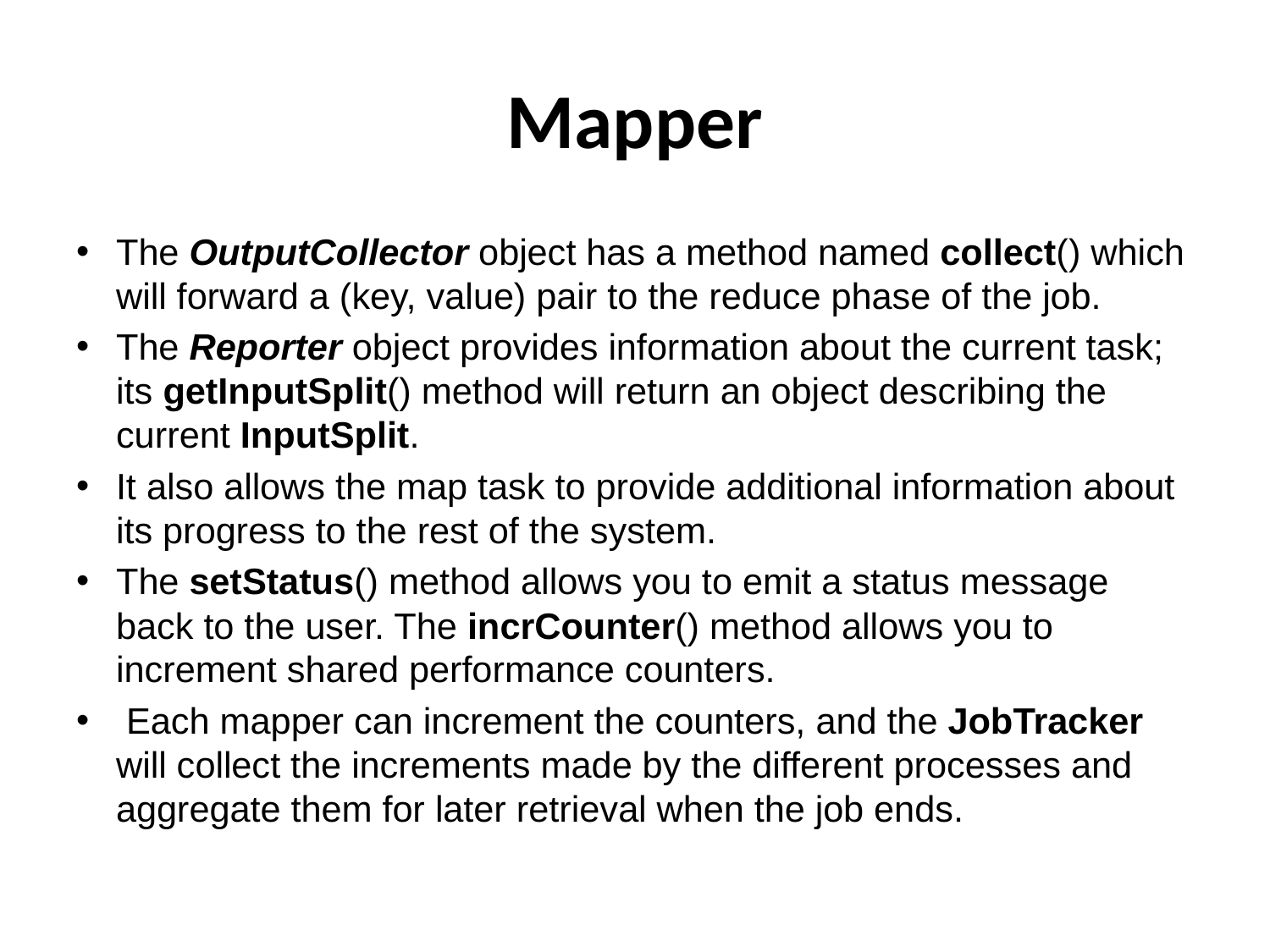

# Mapper
The OutputCollector object has a method named collect() which will forward a (key, value) pair to the reduce phase of the job.
The Reporter object provides information about the current task; its getInputSplit() method will return an object describing the current InputSplit.
It also allows the map task to provide additional information about its progress to the rest of the system.
The setStatus() method allows you to emit a status message back to the user. The incrCounter() method allows you to increment shared performance counters.
 Each mapper can increment the counters, and the JobTracker will collect the increments made by the different processes and aggregate them for later retrieval when the job ends.